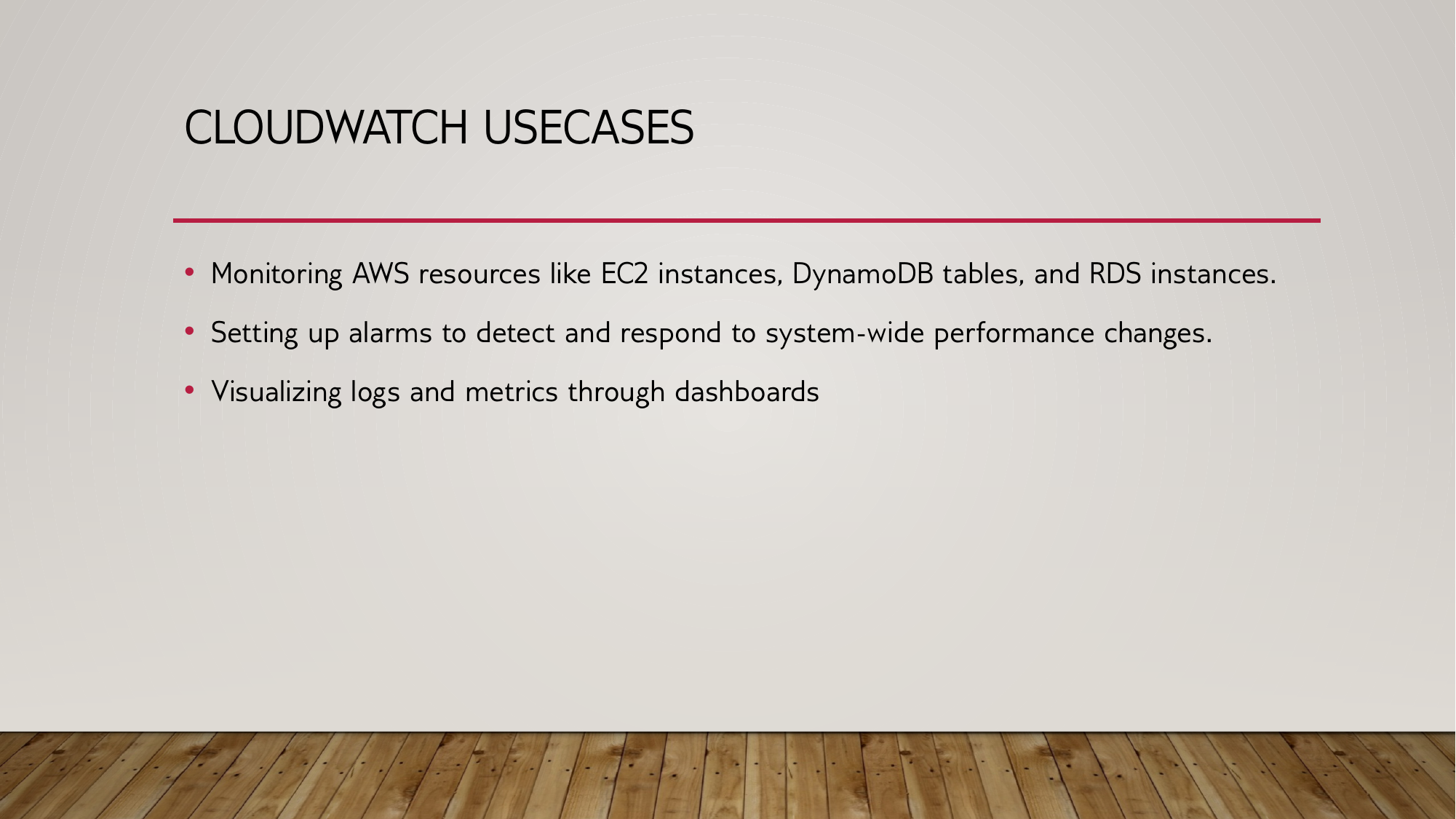

# Cloudwatch Usecases
Monitoring AWS resources like EC2 instances, DynamoDB tables, and RDS instances.
Setting up alarms to detect and respond to system-wide performance changes.
Visualizing logs and metrics through dashboards